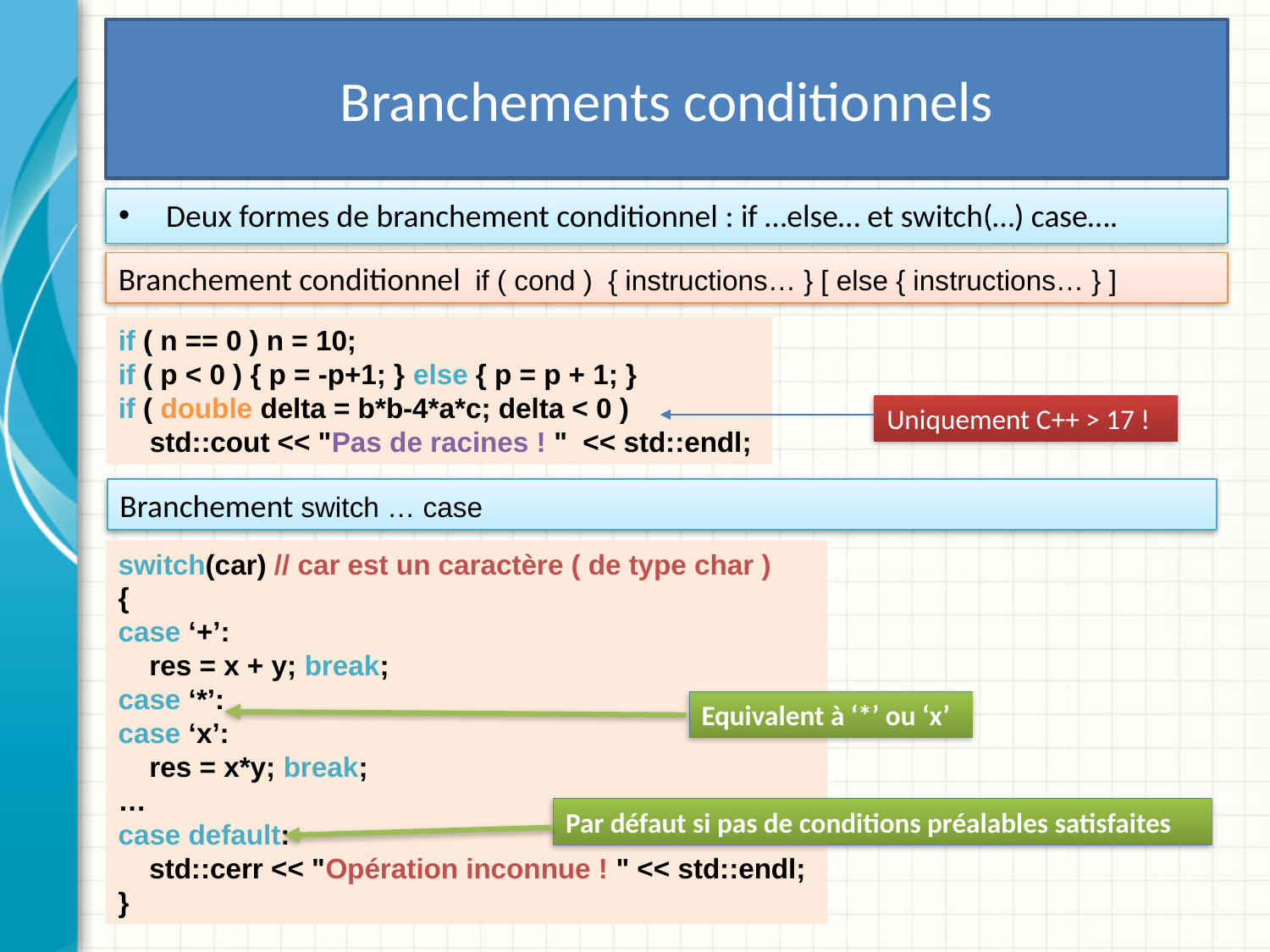

# Branchements conditionnels
Deux formes de branchement conditionnel : if …else… et switch(…) case….

Branchement conditionnel  if ( cond )  { instructions… } [ else { instructions… } ]
if ( n == 0 ) n = 10;
if ( p < 0 ) { p = -p+1; } else { p = p + 1; }
if ( double delta = b*b-4*a*c; delta < 0 )
    std::cout << "Pas de racines ! "  << std::endl;
Uniquement C++ > 17 !
Branchement switch … case
switch(car) // car est un caractère ( de type char )
{
case ‘+’:
    res = x + y; break;
case ‘*’:
case ‘x’:
    res = x*y; break;
…
case default:
    std::cerr << "Opération inconnue ! " << std::endl;
}
Equivalent à ‘*’ ou ‘x’
Par défaut si pas de conditions préalables satisfaites